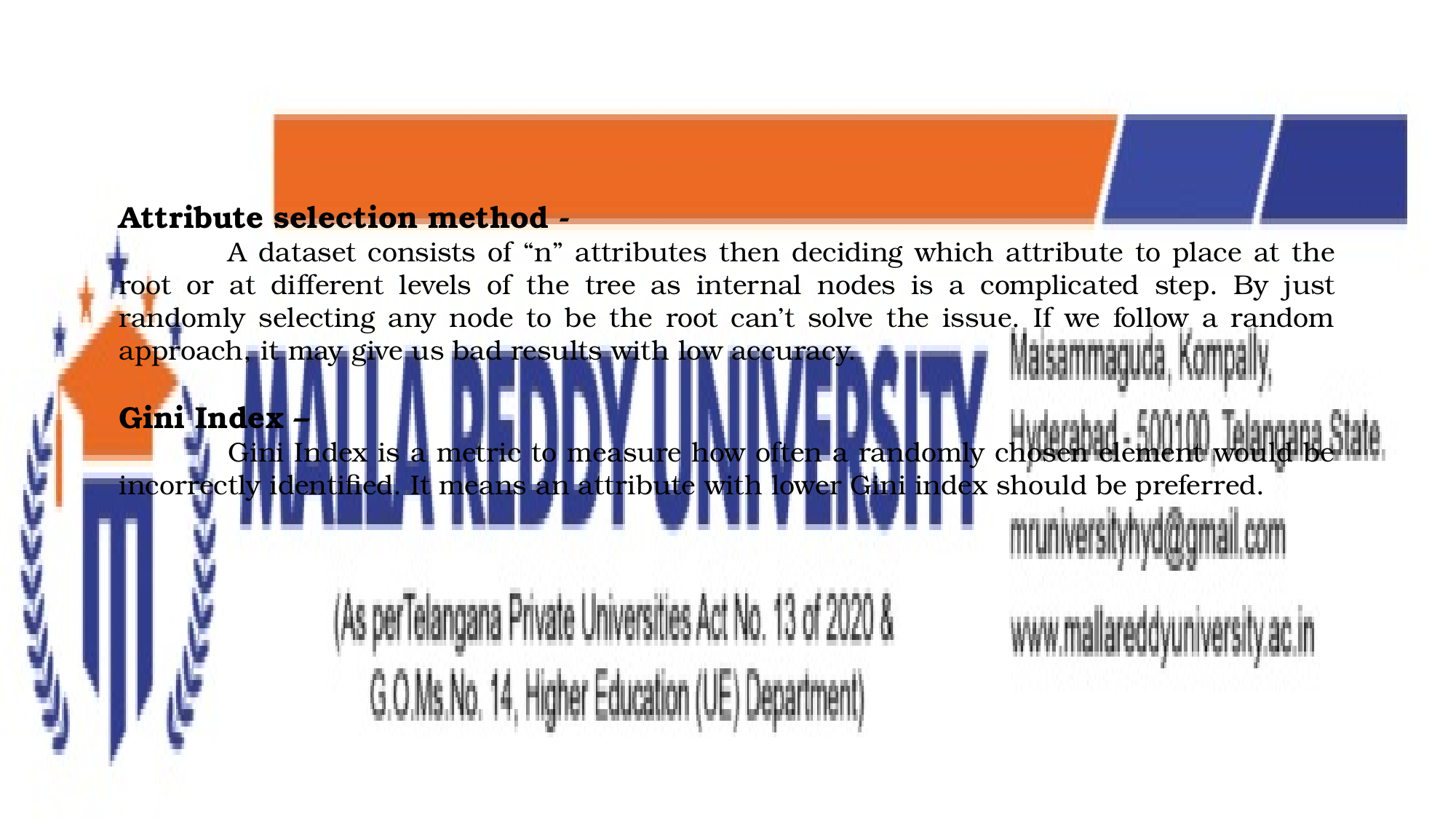

Attribute selection method -
	A dataset consists of “n” attributes then deciding which attribute to place at the root or at different levels of the tree as internal nodes is a complicated step. By just randomly selecting any node to be the root can’t solve the issue. If we follow a random approach, it may give us bad results with low accuracy.

Gini Index –
	Gini Index is a metric to measure how often a randomly chosen element would be incorrectly identified. It means an attribute with lower Gini index should be preferred.